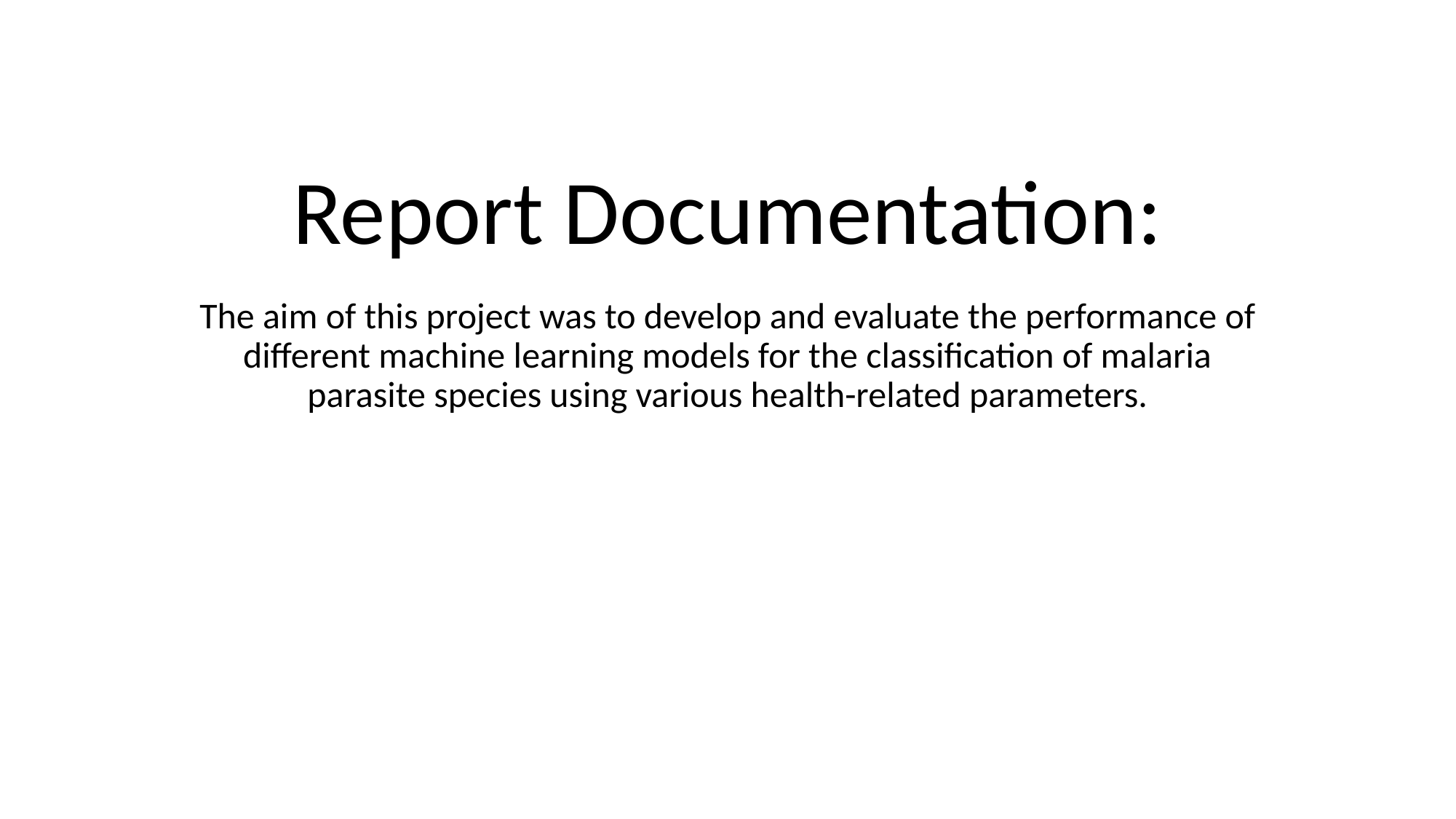

# Report Documentation:
The aim of this project was to develop and evaluate the performance of different machine learning models for the classification of malaria parasite species using various health-related parameters.